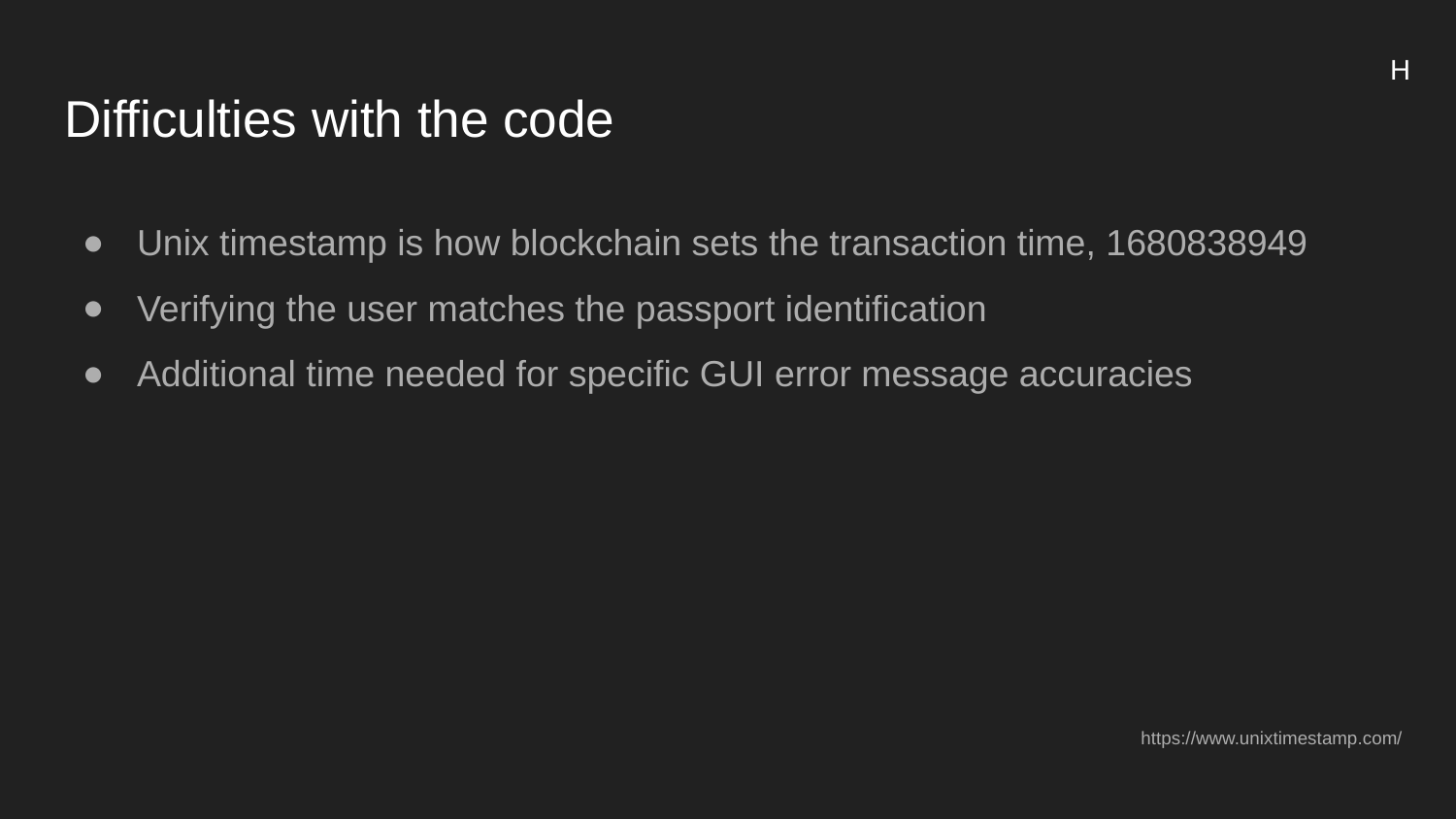

H
# Difficulties with the code
Unix timestamp is how blockchain sets the transaction time, 1680838949
Verifying the user matches the passport identification
Additional time needed for specific GUI error message accuracies
https://www.unixtimestamp.com/